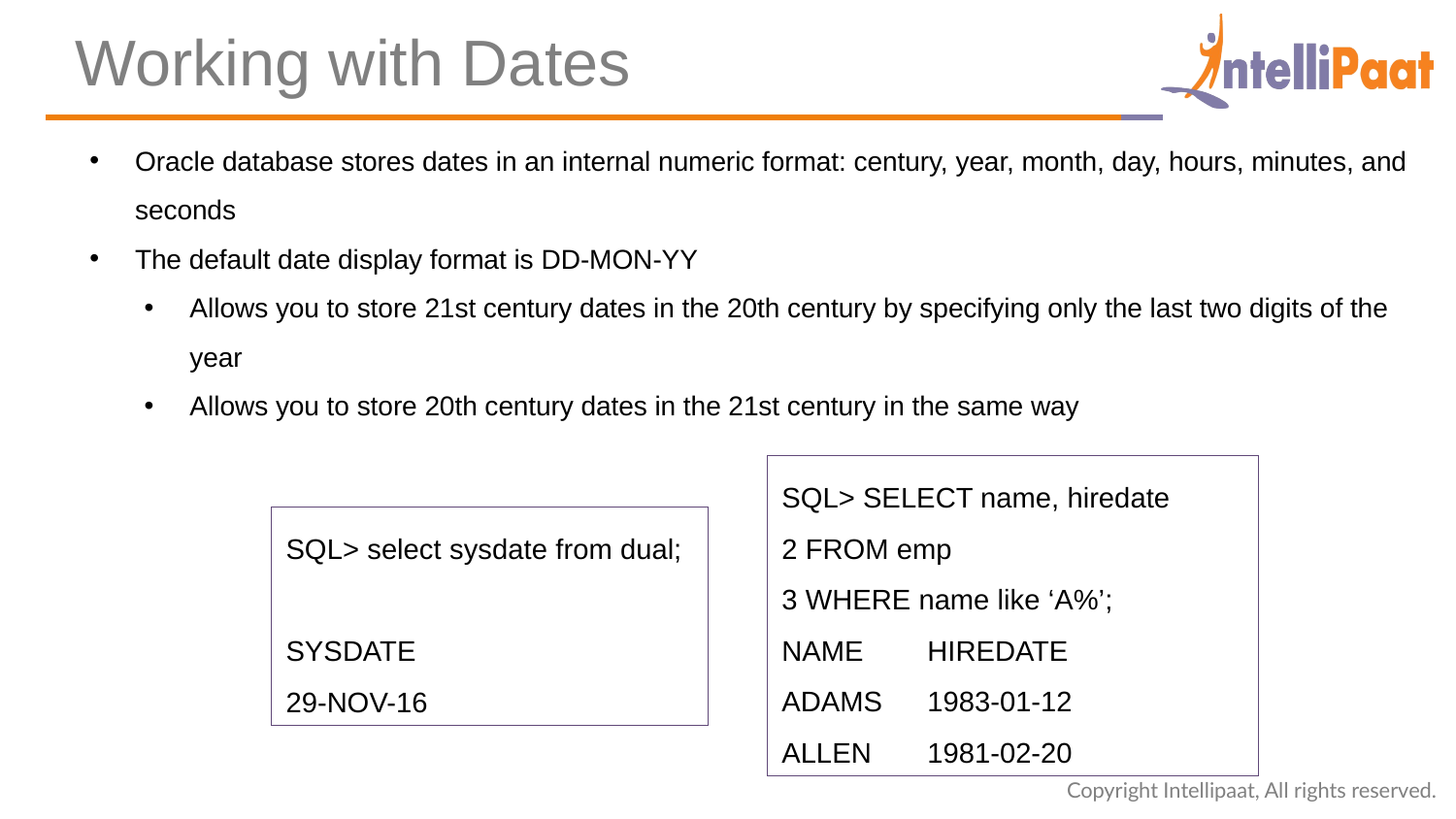

Working with Dates
Oracle database stores dates in an internal numeric format: century, year, month, day, hours, minutes, and seconds
The default date display format is DD-MON-YY
Allows you to store 21st century dates in the 20th century by specifying only the last two digits of the year
Allows you to store 20th century dates in the 21st century in the same way
SQL> SELECT name, hiredate
2 FROM emp
3 WHERE name like ‘A%’;
NAME	HIREDATE
ADAMS	1983-01-12
ALLEN 	1981-02-20
SQL> select sysdate from dual;

SYSDATE
29-NOV-16